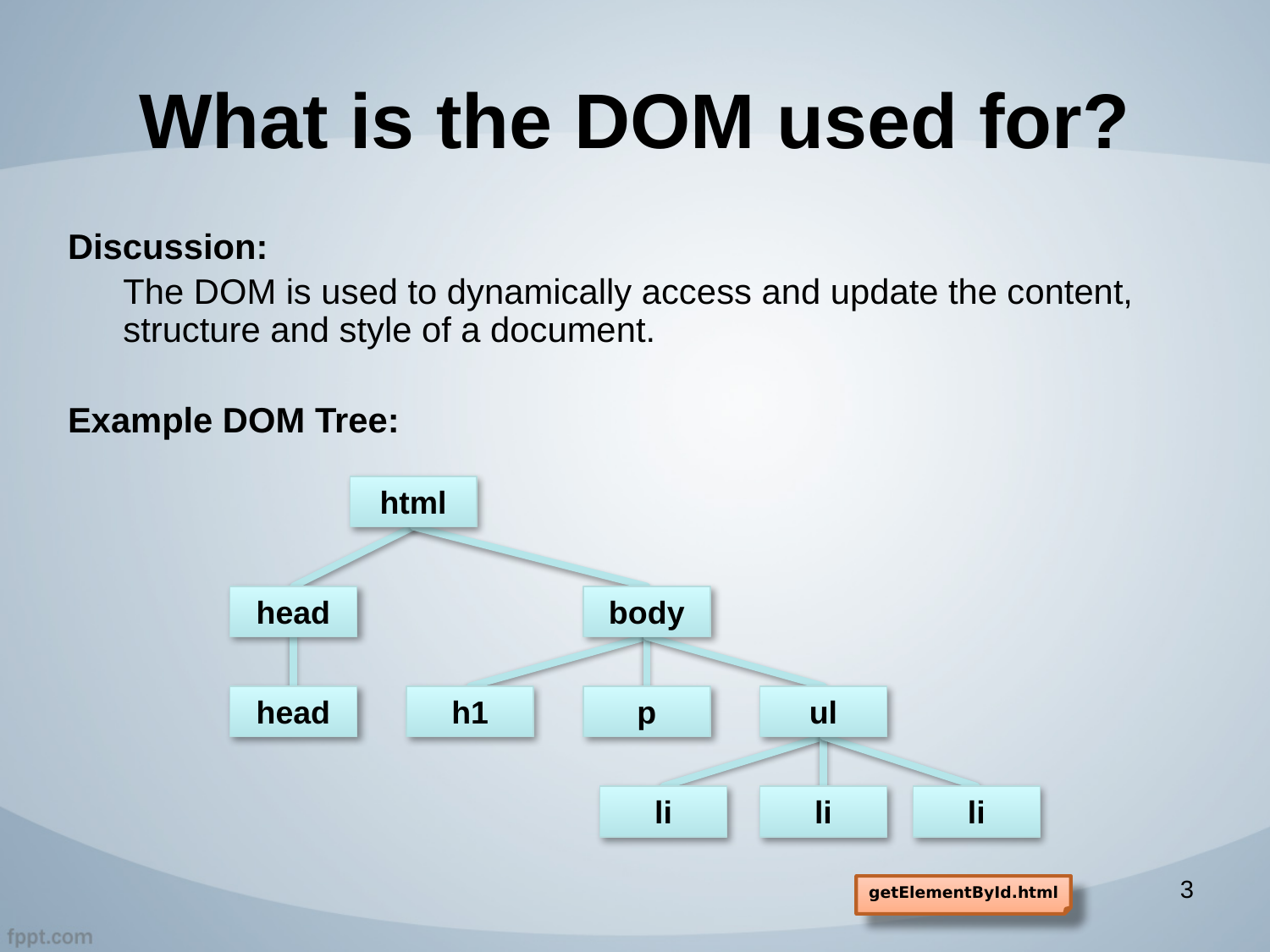

# What is the DOM used for?
Discussion:
The DOM is used to dynamically access and update the content, structure and style of a document.

Example DOM Tree:
html
head
body
head
h1
p
ul
li
li
li
3
getElementById.html